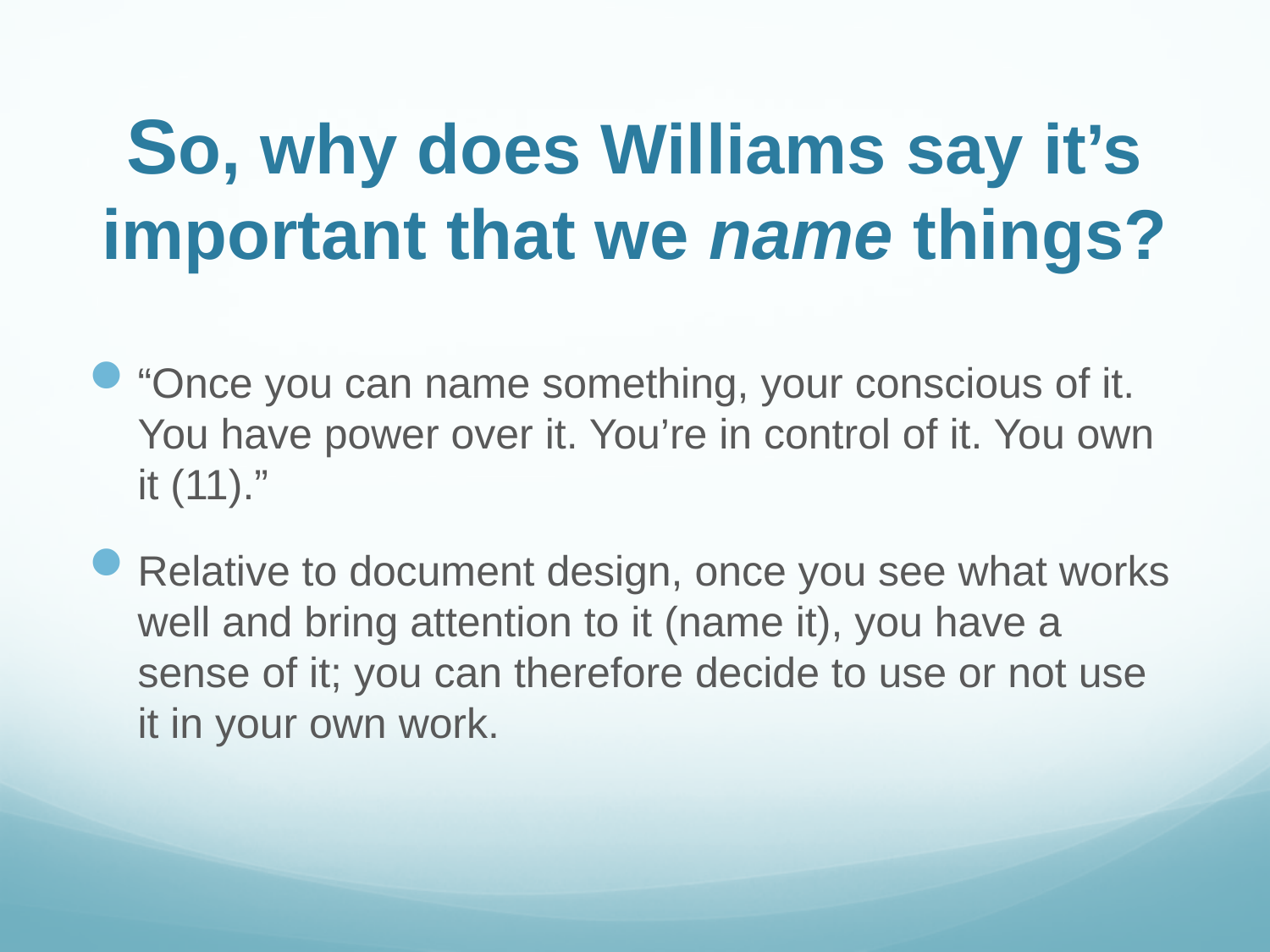

# So, why does Williams say it’s important that we name things?
“Once you can name something, your conscious of it. You have power over it. You’re in control of it. You own it (11).”
Relative to document design, once you see what works well and bring attention to it (name it), you have a sense of it; you can therefore decide to use or not use it in your own work.